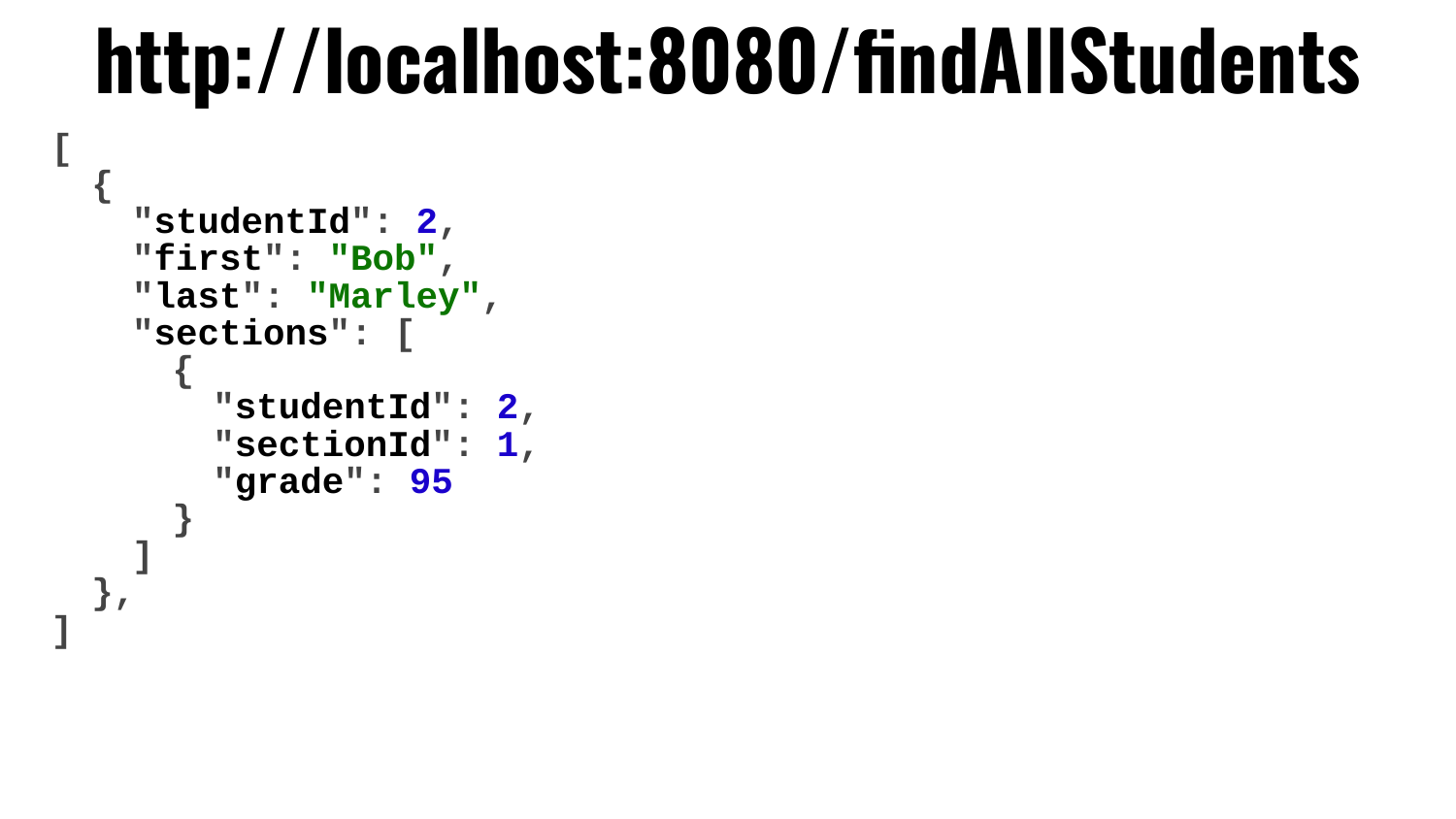

# http://localhost:8080/findAllStudents
[
{
"studentId": 2,
"first": "Bob",
"last": "Marley",
"sections": [
{
"studentId": 2,
"sectionId": 1,
"grade": 95
}
]
},
]